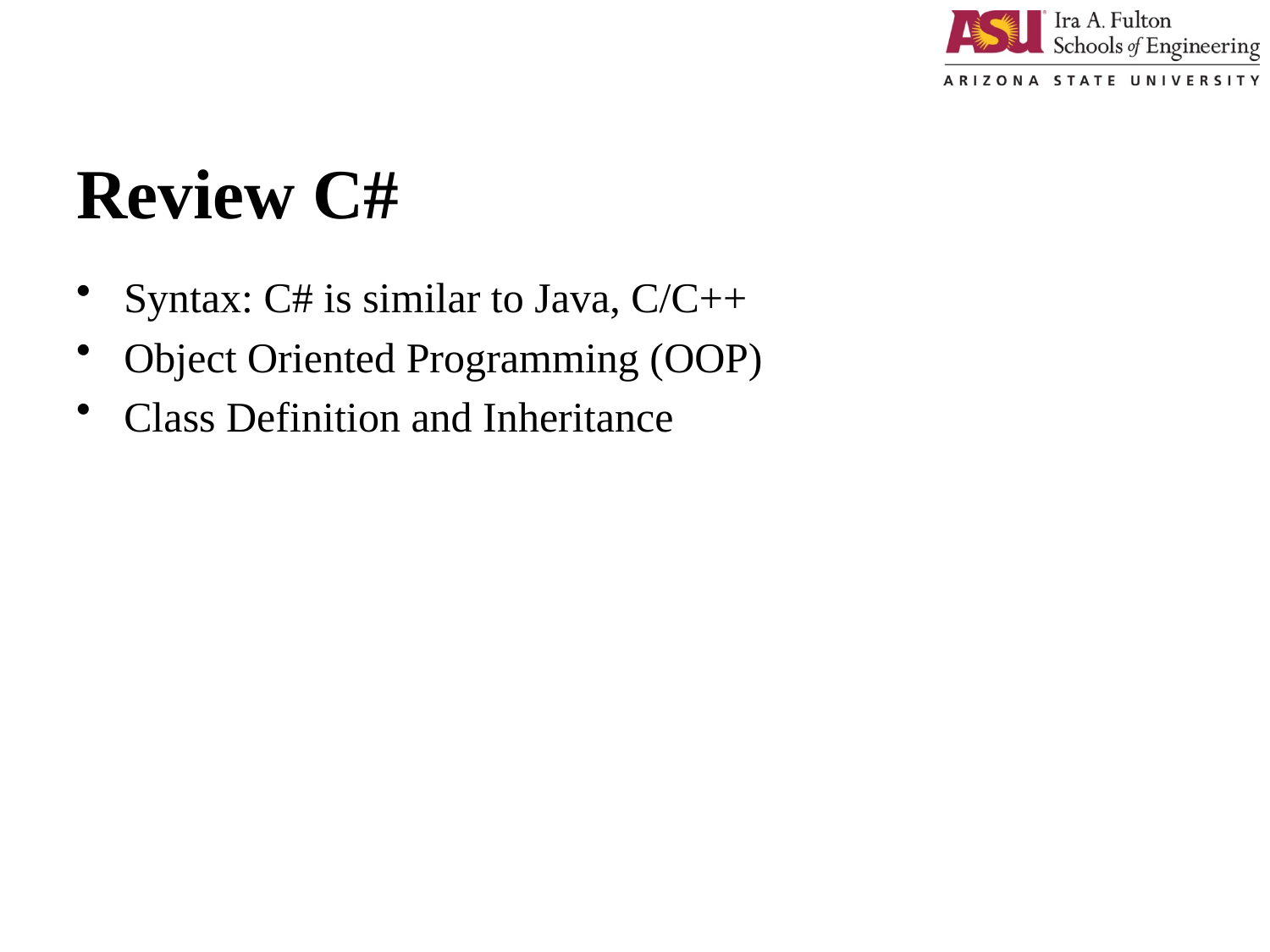

# Review C#
Syntax: C# is similar to Java, C/C++
Object Oriented Programming (OOP)
Class Definition and Inheritance

1/9/2018